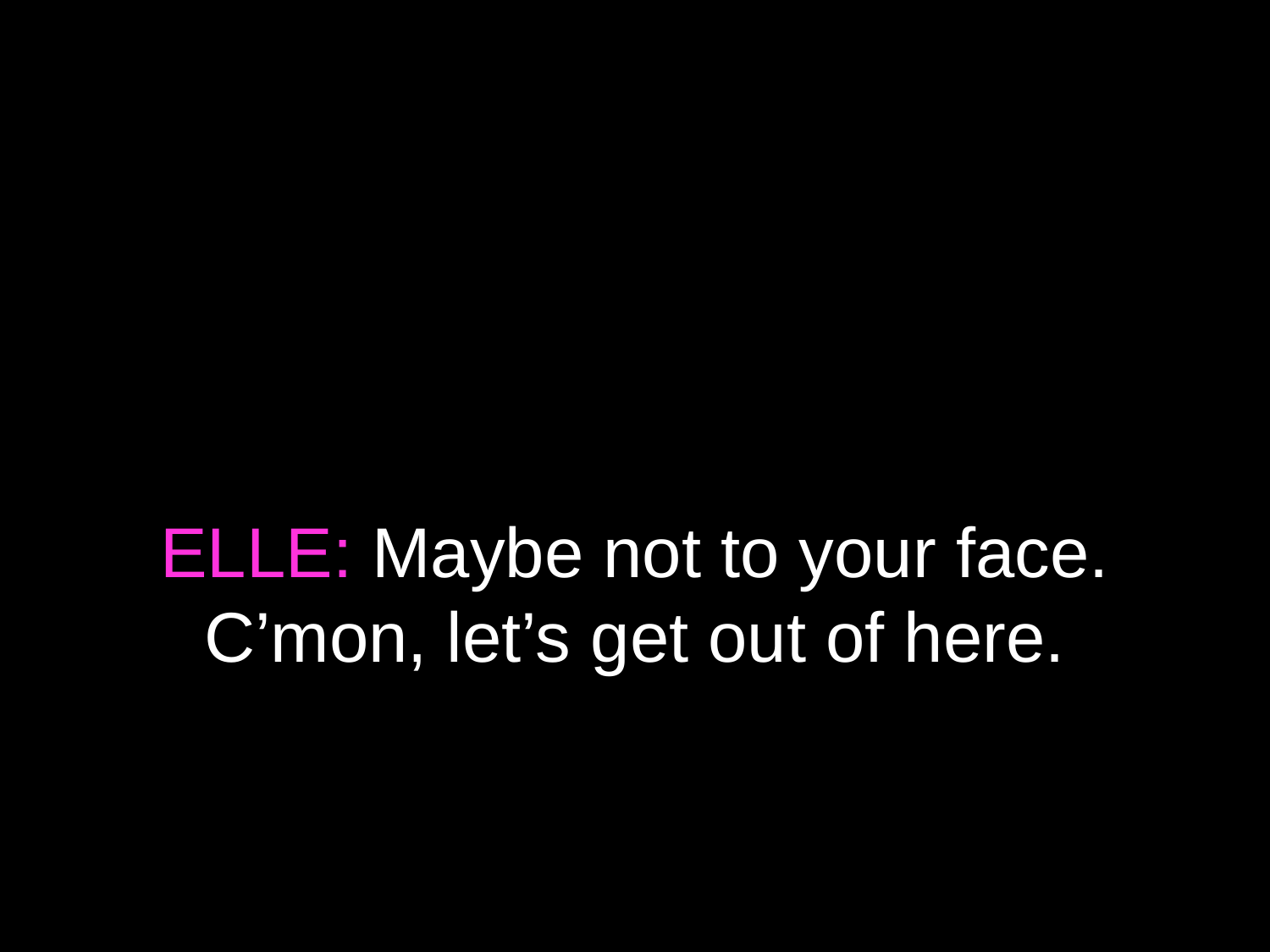

# ELLE: Maybe not to your face. C’mon, let’s get out of here.